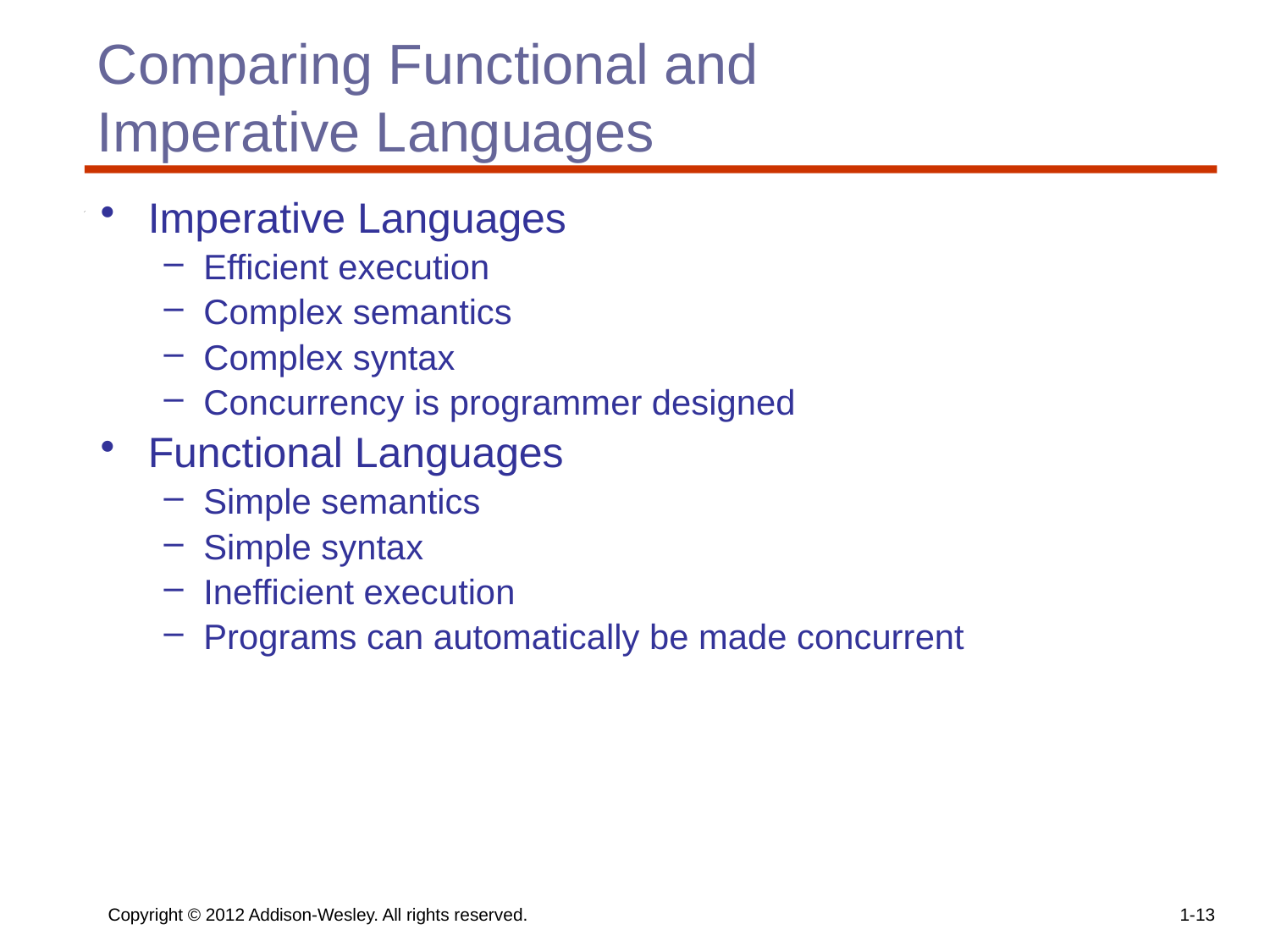

# Comparing Functional and Imperative Languages
Imperative Languages
Efficient execution
Complex semantics
Complex syntax
Concurrency is programmer designed
Functional Languages
Simple semantics
Simple syntax
Inefficient execution
Programs can automatically be made concurrent
Copyright © 2012 Addison-Wesley. All rights reserved.
1-13